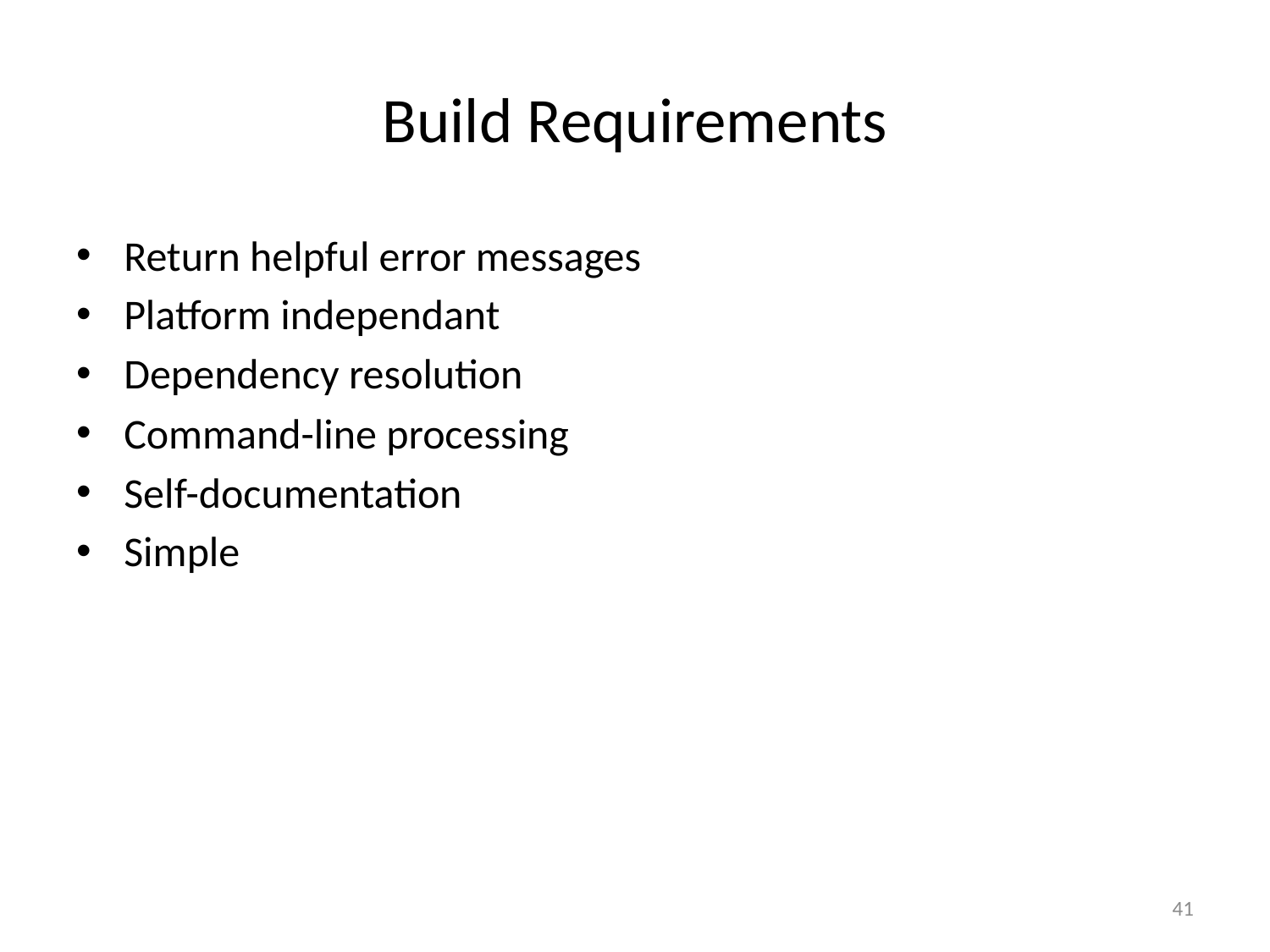

# Build Requirements
Return helpful error messages
Platform independant
Dependency resolution
Command-line processing
Self-documentation
Simple
41